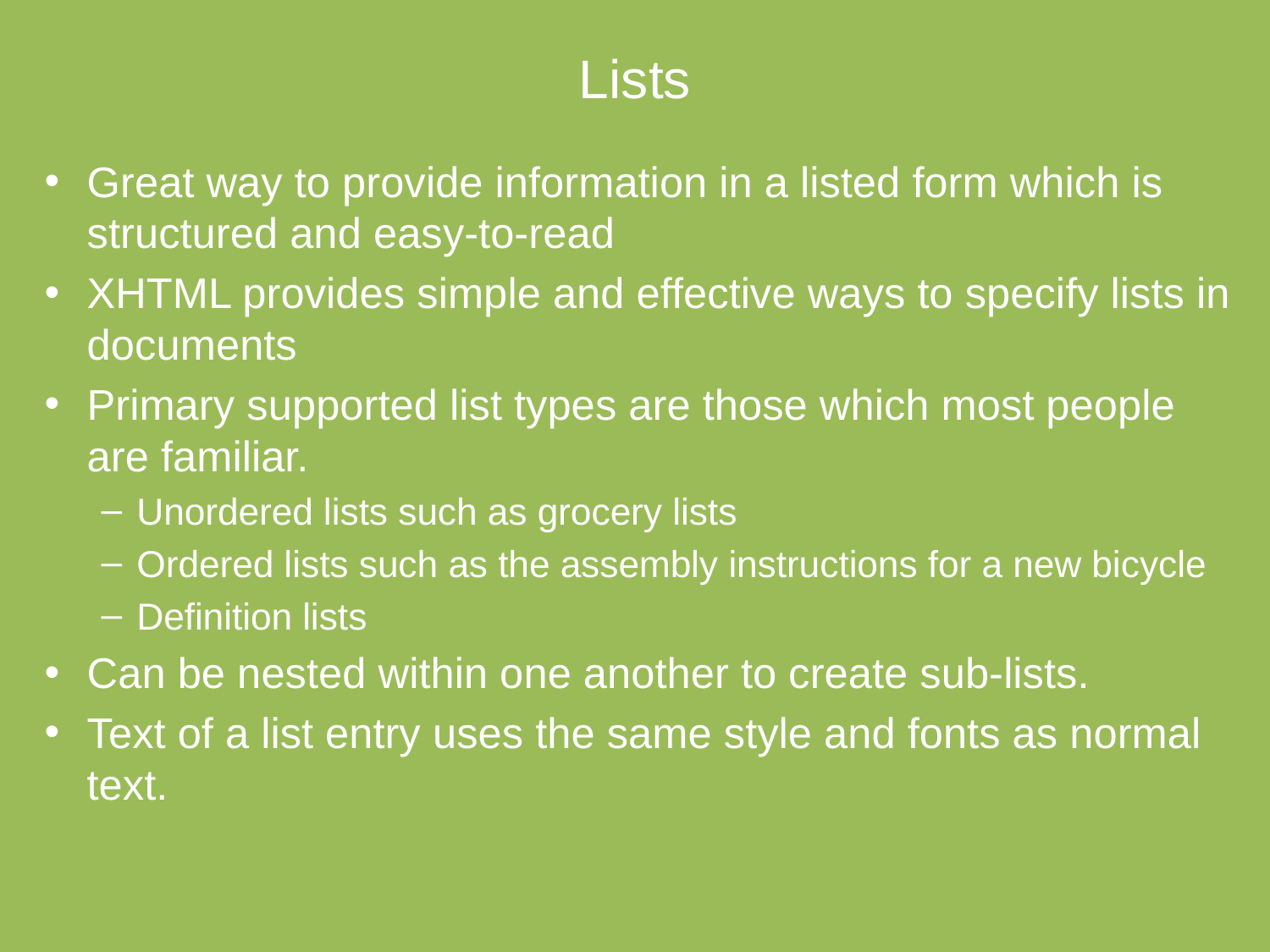

# Lists
Great way to provide information in a listed form which is structured and easy-to-read
XHTML provides simple and effective ways to specify lists in documents
Primary supported list types are those which most people are familiar.
Unordered lists such as grocery lists
Ordered lists such as the assembly instructions for a new bicycle
Definition lists
Can be nested within one another to create sub-lists.
Text of a list entry uses the same style and fonts as normal text.